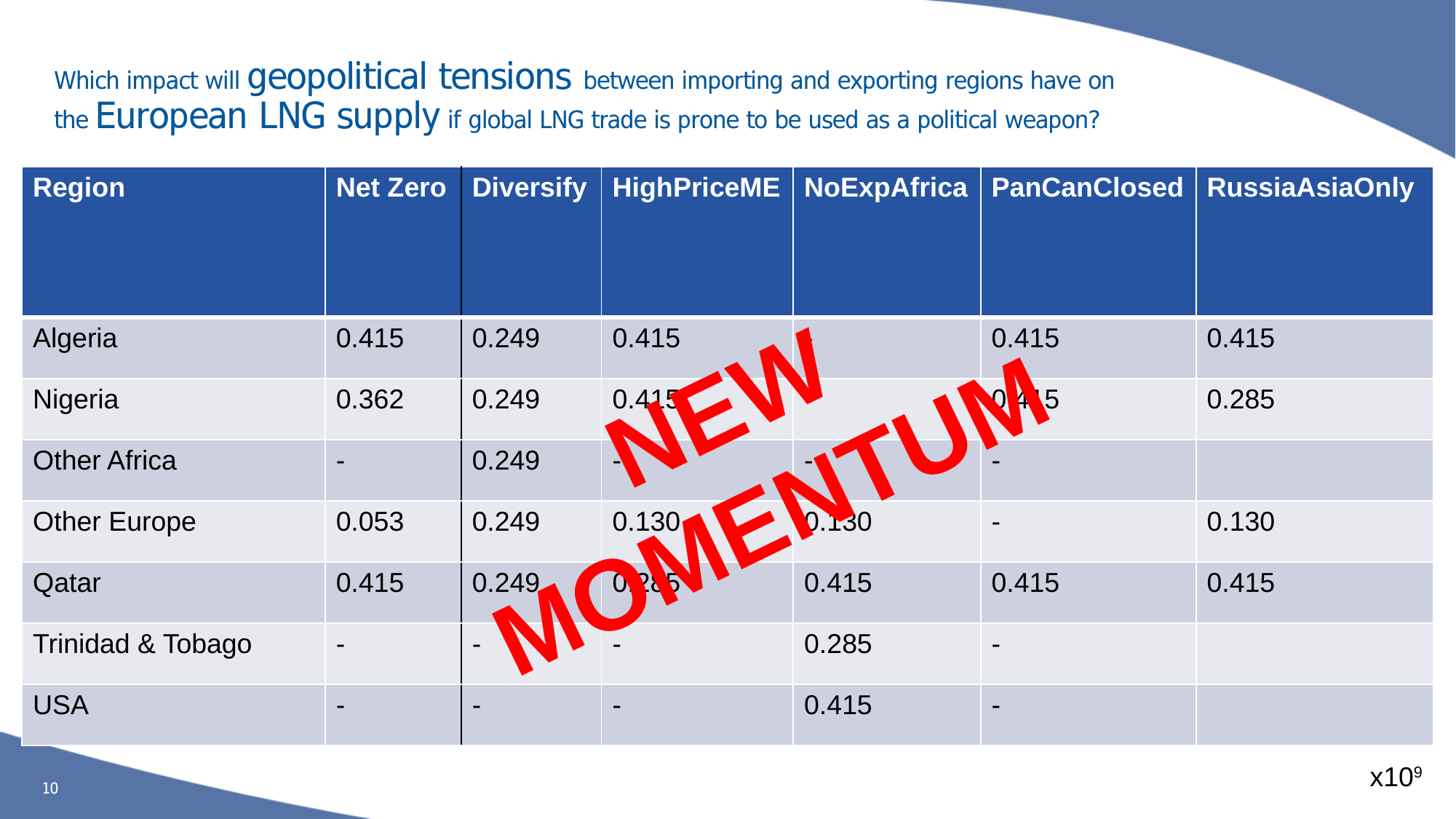

# Which impact will geopolitical tensions between importing and exporting regions have on the European LNG supply if global LNG trade is prone to be used as a political weapon?
| Region | Net Zero | Diversify | HighPriceME | NoExpAfrica | PanCanClosed | RussiaAsiaOnly |
| --- | --- | --- | --- | --- | --- | --- |
| Algeria | 0.415 | 0.249 | 0.415 | - | 0.415 | 0.415 |
| Nigeria | 0.362 | 0.249 | 0.415 | - | 0.415 | 0.285 |
| Other Africa | - | 0.249 | - | - | - |  |
| Other Europe | 0.053 | 0.249 | 0.130 | 0.130 | - | 0.130 |
| Qatar | 0.415 | 0.249 | 0.285 | 0.415 | 0.415 | 0.415 |
| Trinidad & Tobago | - | - | - | 0.285 | - |  |
| USA | - | - | - | 0.415 | - |  |
NEW MOMENTUM
x109
10